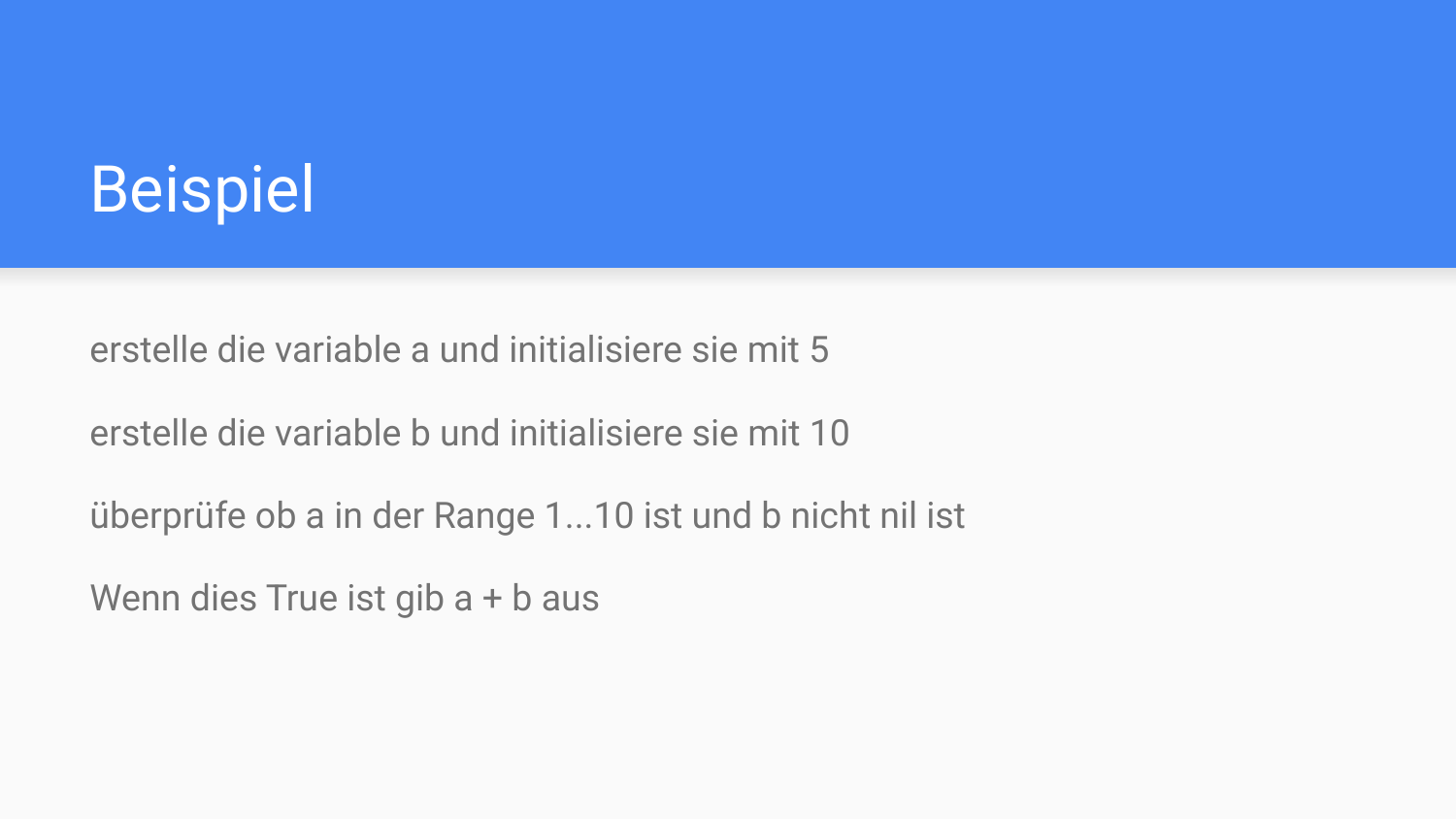

# Beispiel
erstelle die variable a und initialisiere sie mit 5
erstelle die variable b und initialisiere sie mit 10
überprüfe ob a in der Range 1...10 ist und b nicht nil ist
Wenn dies True ist gib a + b aus